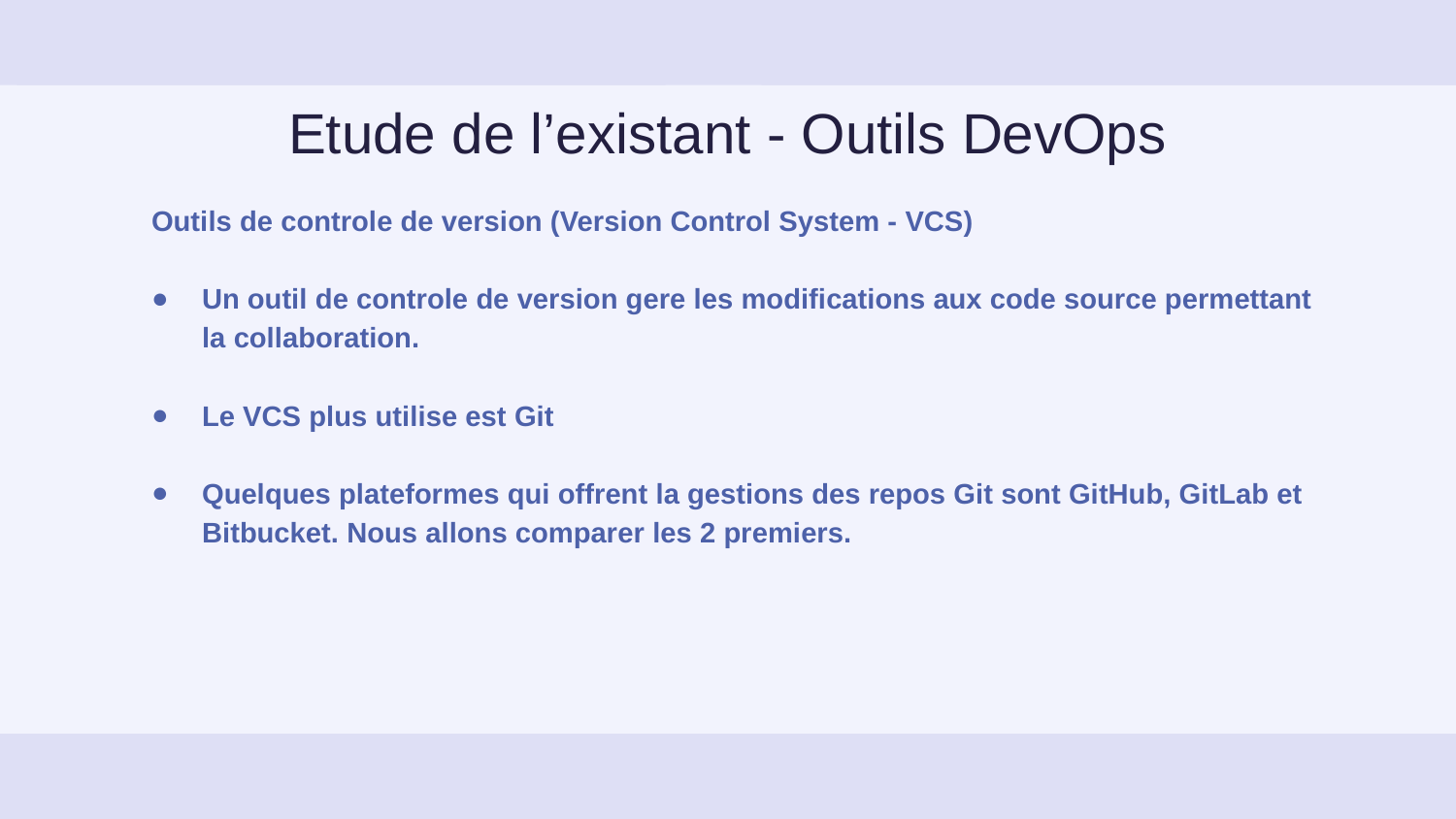

# Etude de l’existant - Outils DevOps
Outils de controle de version (Version Control System - VCS)

Un outil de controle de version gere les modifications aux code source permettant la collaboration.

Le VCS plus utilise est Git

Quelques plateformes qui offrent la gestions des repos Git sont GitHub, GitLab et Bitbucket. Nous allons comparer les 2 premiers.